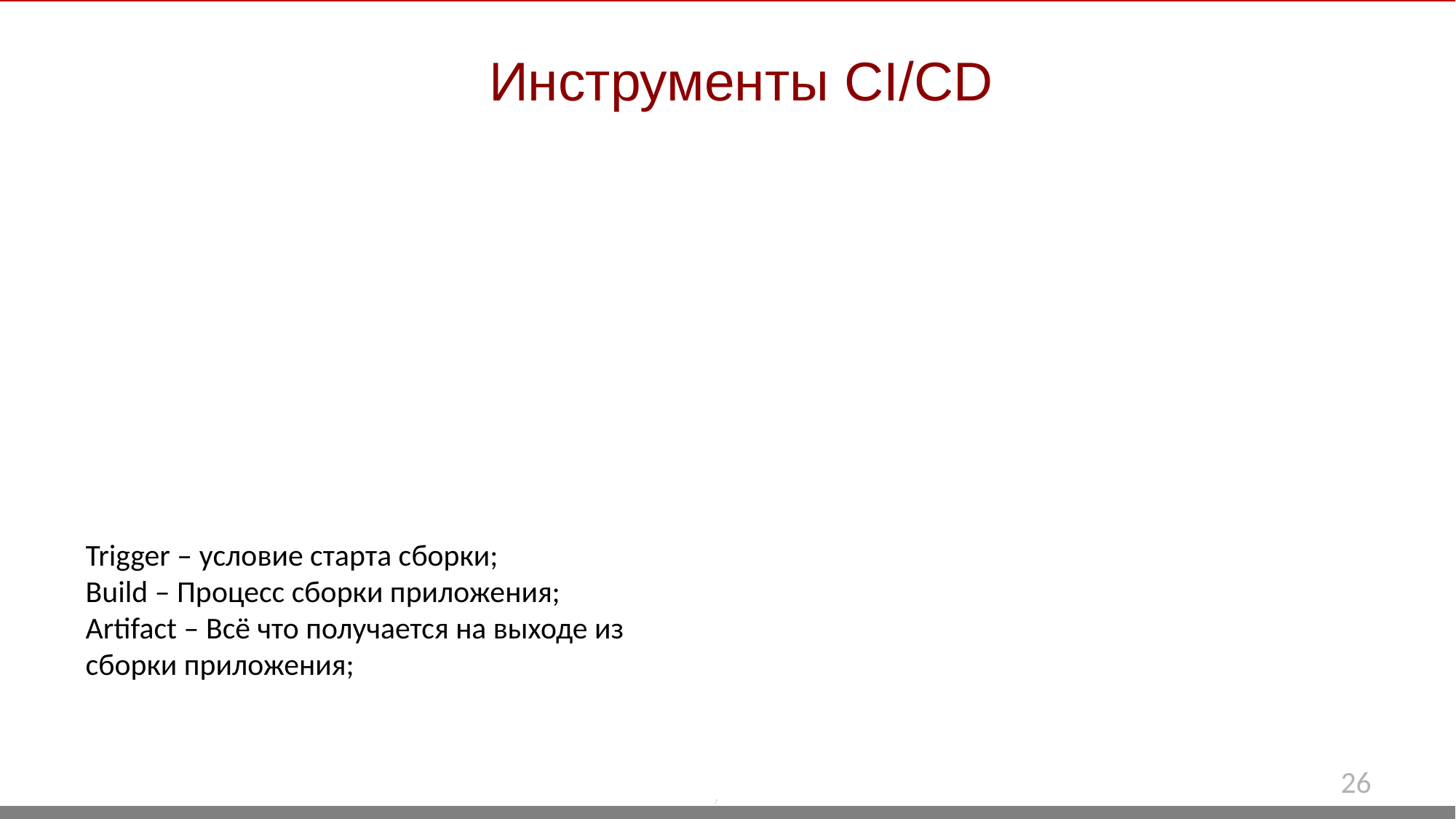

Инструменты CI/CD

Trigger – условие старта сборки;
Build – Процесс сборки приложения;
Artifact – Всё что получается на выходе из сборки приложения;

26